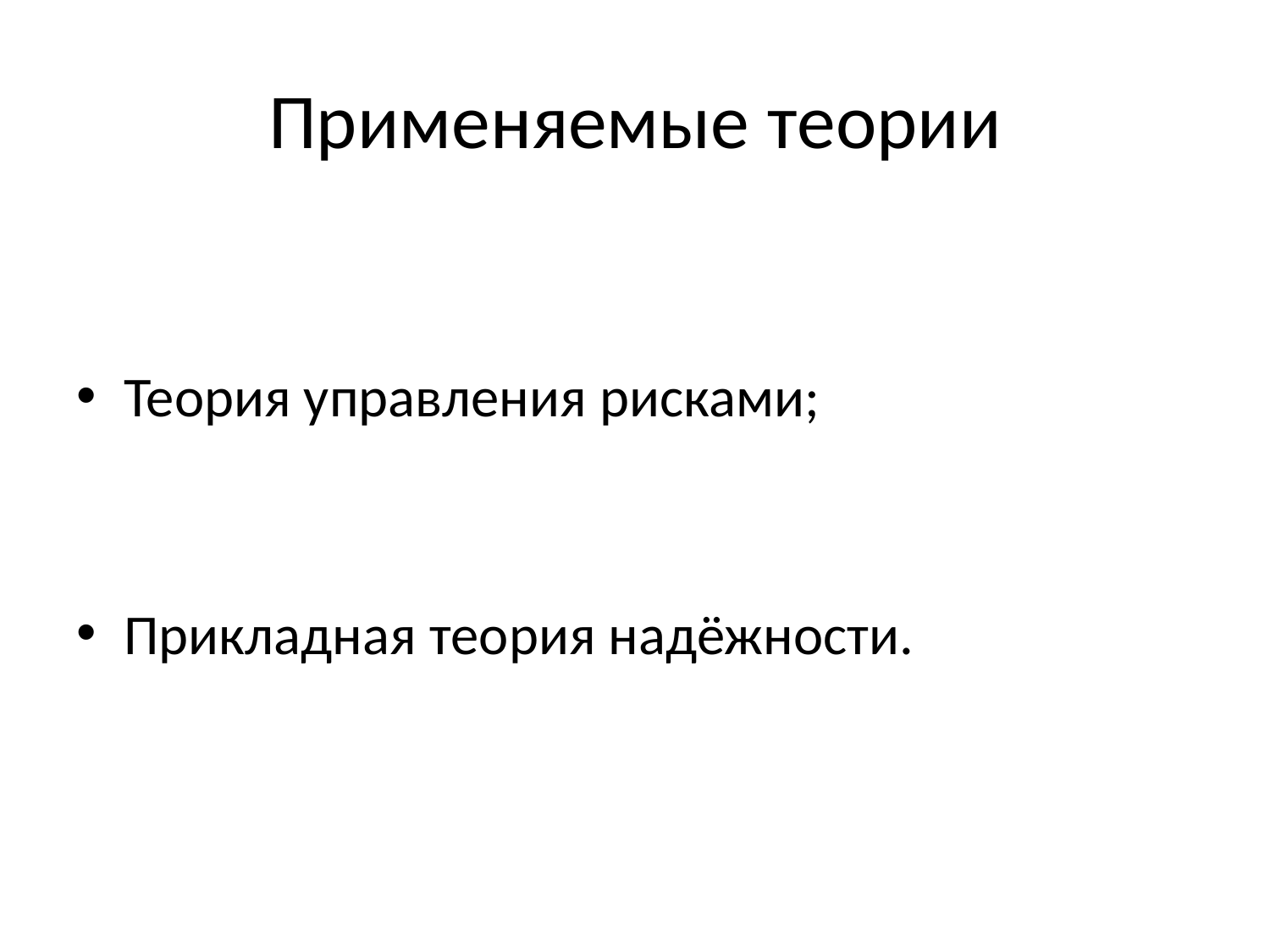

# Применяемые теории

Теория управления рисками;

Прикладная теория надёжности.